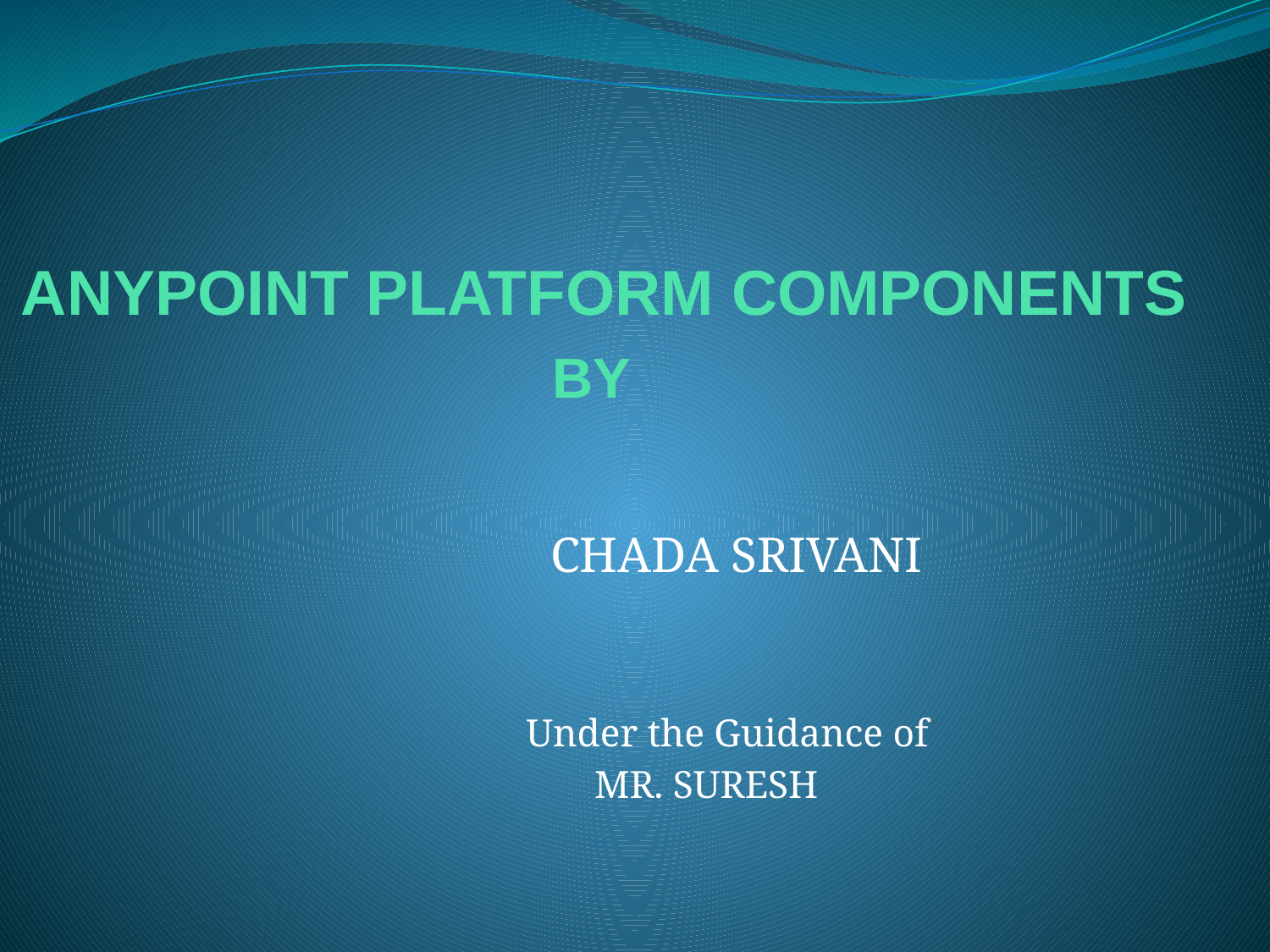

# ANYPOINT PLATFORM COMPONENTS BY
                              CHADA SRIVANI

                                    Under the Guidance of
                                           MR. SURESH